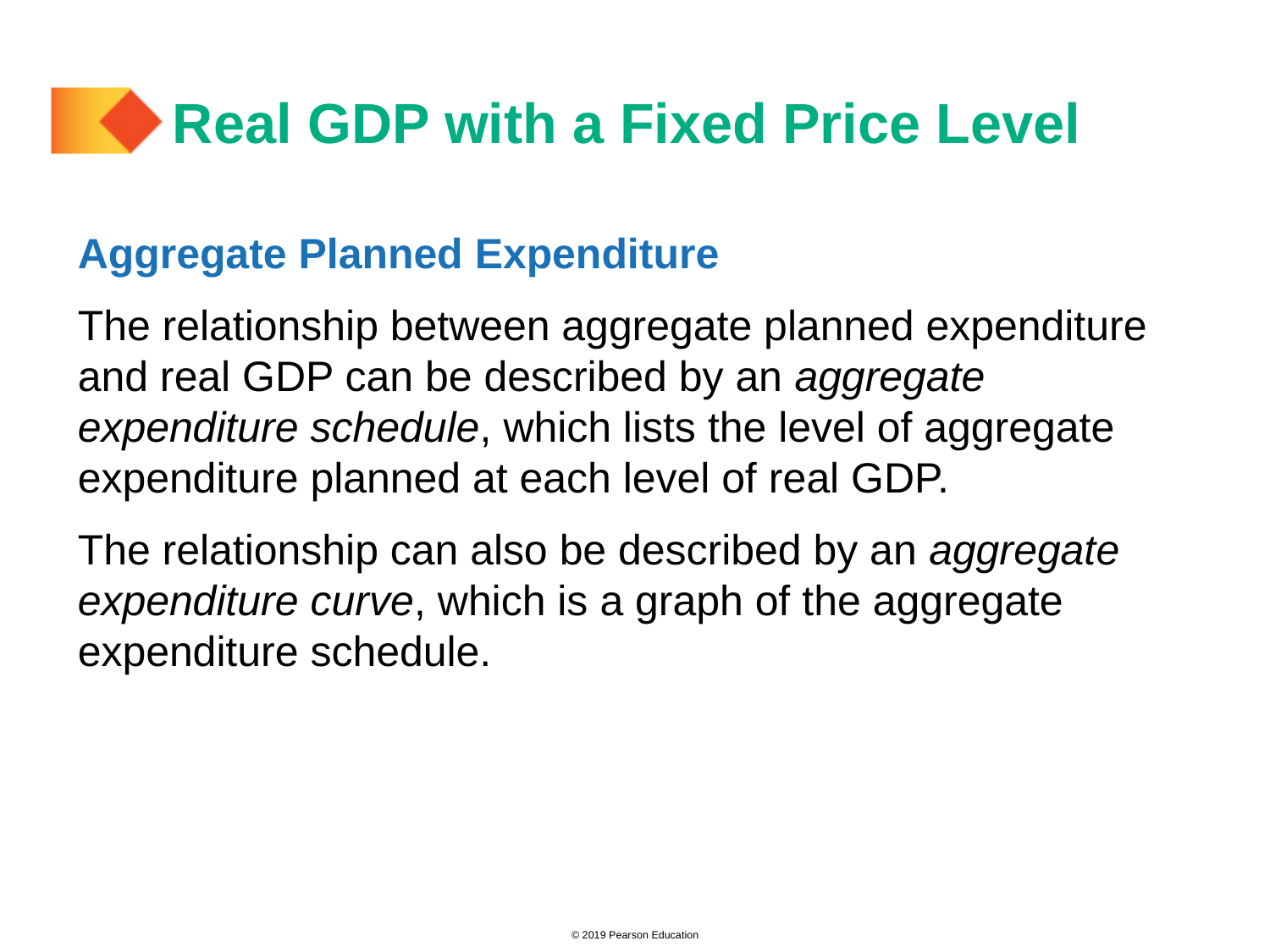

# Real GDP with a Fixed Price Level
Aggregate Planned Expenditure
The relationship between aggregate planned expenditure and real GDP can be described by an aggregate expenditure schedule, which lists the level of aggregate expenditure planned at each level of real GDP.
The relationship can also be described by an aggregate expenditure curve, which is a graph of the aggregate expenditure schedule.